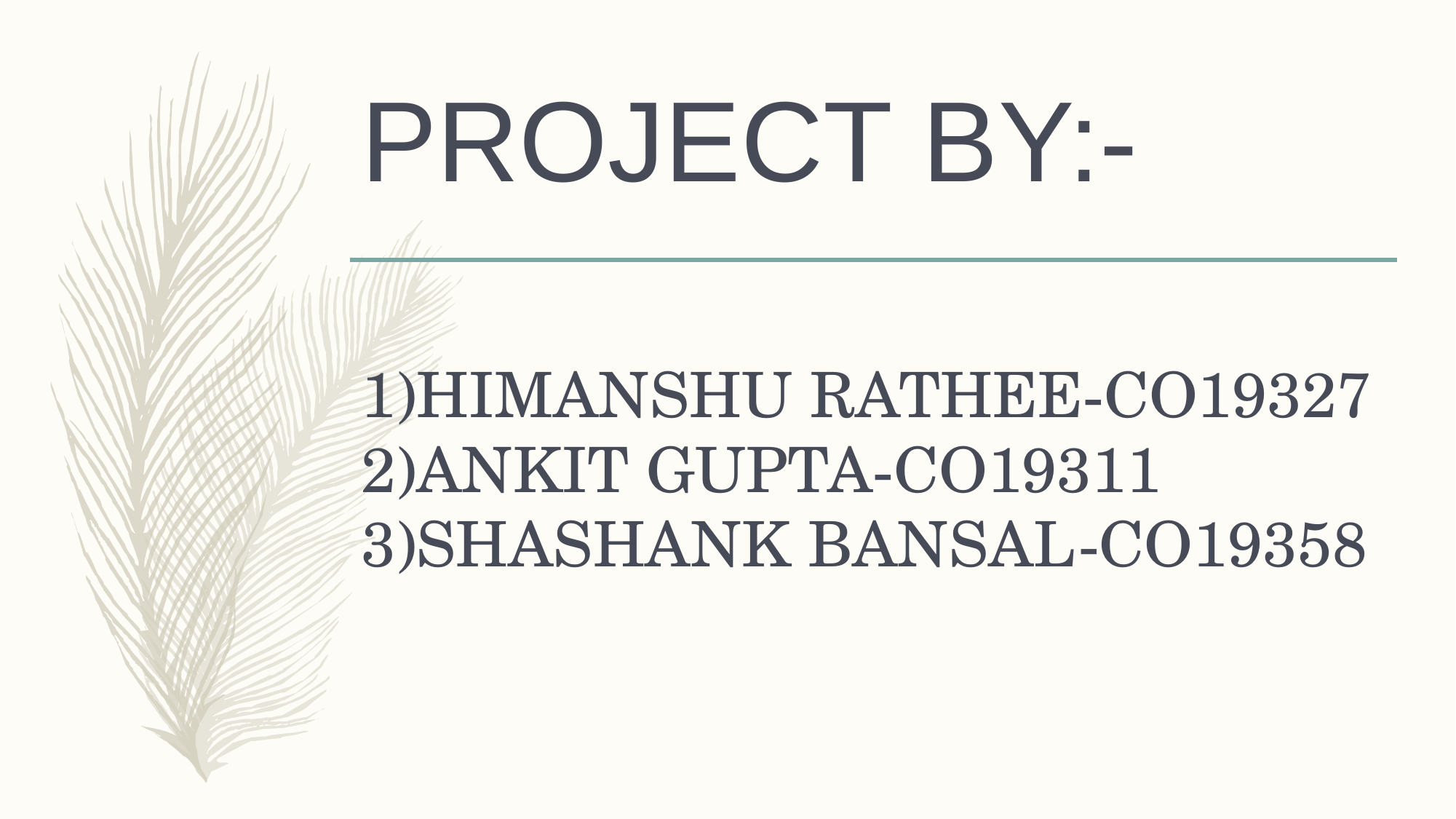

# PROJECT BY:- 1)HIMANSHU RATHEE-CO19327 2)ANKIT GUPTA-CO19311 3)SHASHANK BANSAL-CO19358